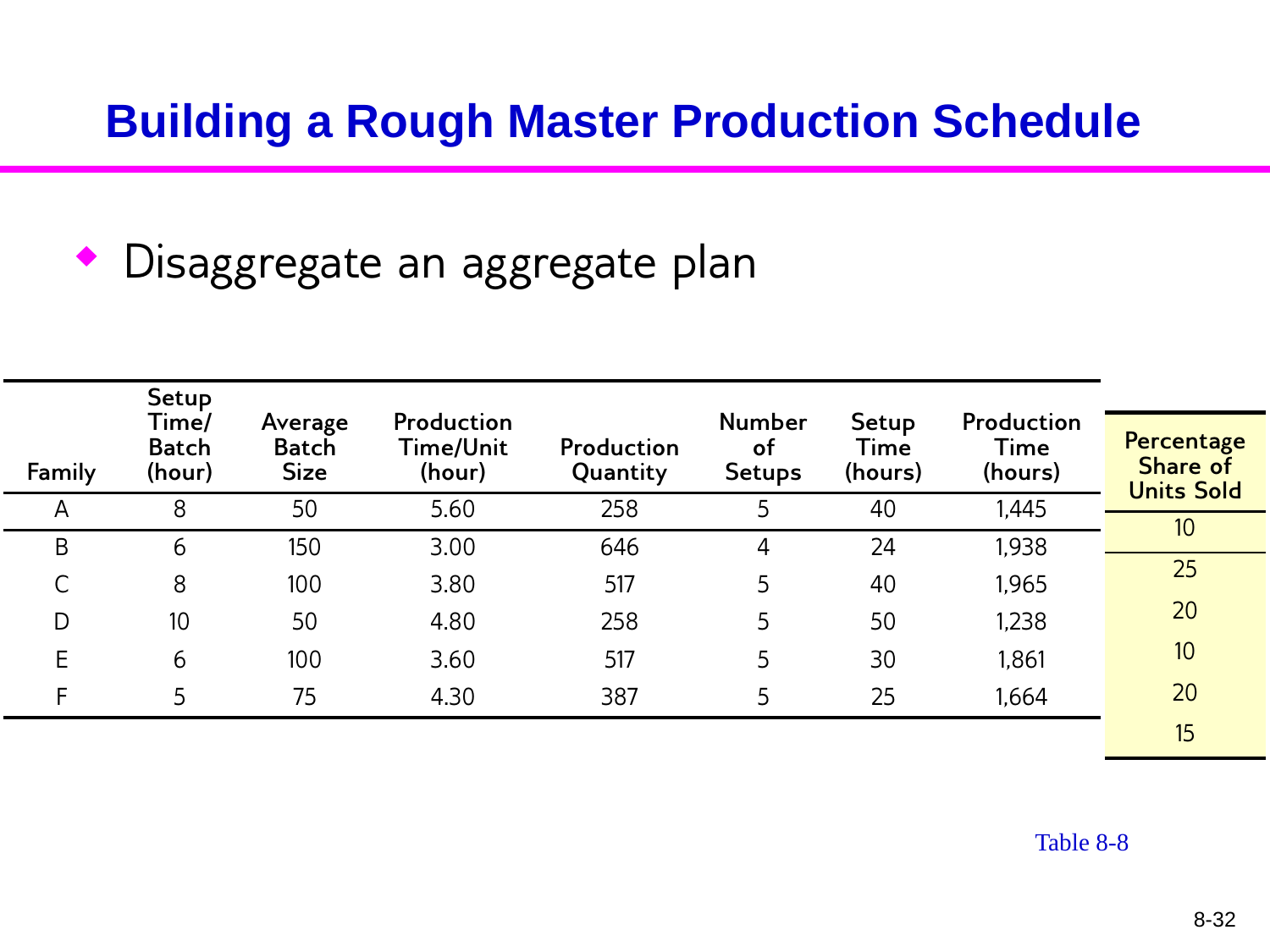

# Building a Rough Master Production Schedule
Disaggregate an aggregate plan
| Family | Setup Time/ Batch (hour) | Average Batch Size | Production Time/Unit (hour) | Production Quantity | Number of Setups | Setup Time (hours) | Production Time (hours) |
| --- | --- | --- | --- | --- | --- | --- | --- |
| A | 8 | 50 | 5.60 | 258 | 5 | 40 | 1,445 |
| B | 6 | 150 | 3.00 | 646 | 4 | 24 | 1,938 |
| C | 8 | 100 | 3.80 | 517 | 5 | 40 | 1,965 |
| D | 10 | 50 | 4.80 | 258 | 5 | 50 | 1,238 |
| E | 6 | 100 | 3.60 | 517 | 5 | 30 | 1,861 |
| F | 5 | 75 | 4.30 | 387 | 5 | 25 | 1,664 |
| Percentage Share of Units Sold |
| --- |
| 10 |
| 25 |
| 20 |
| 10 |
| 20 |
| 15 |
Table 8-8
8-32